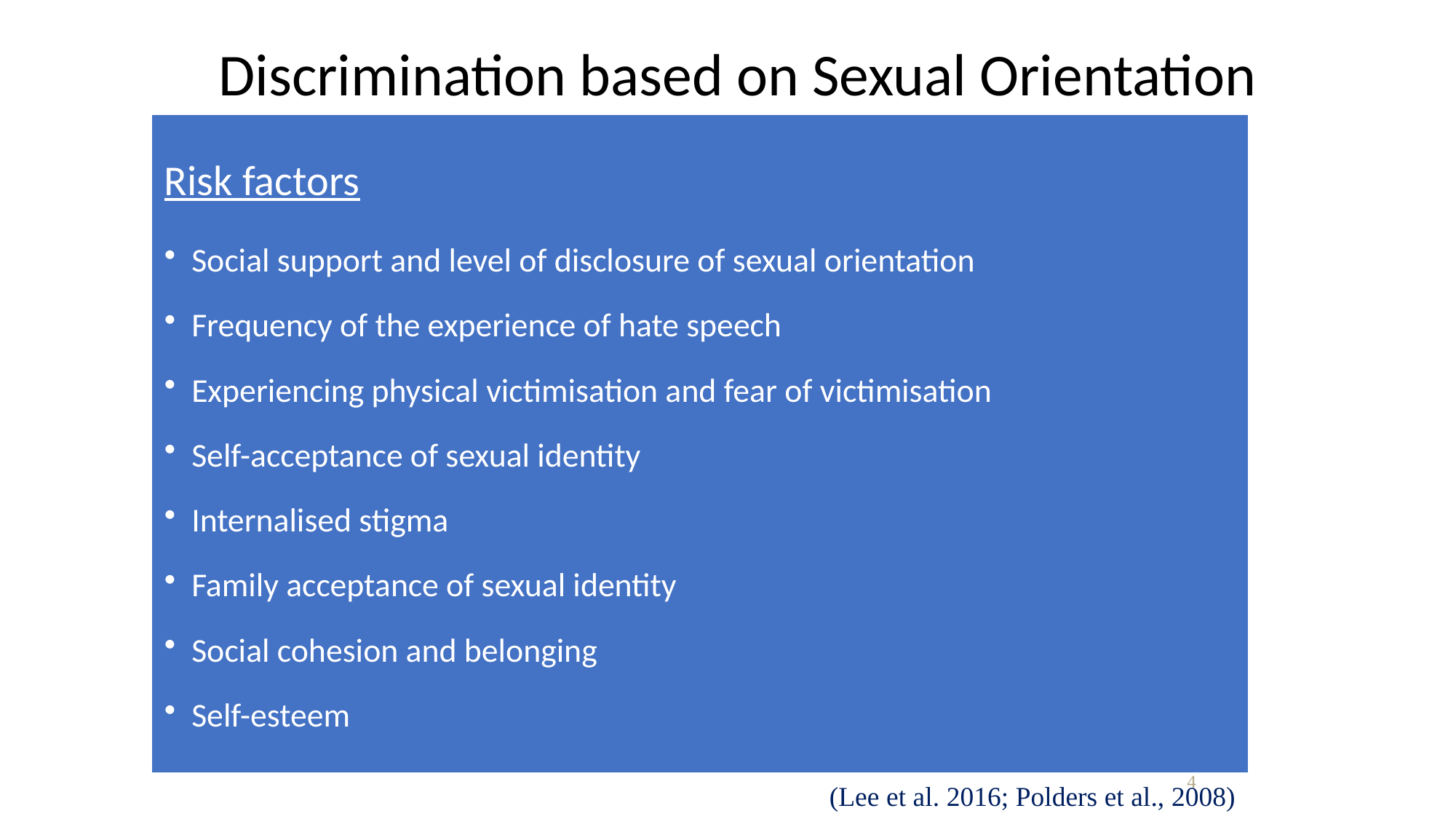

# Discrimination based on Sexual Orientation
Risk factors
Social support and level of disclosure of sexual orientation
Frequency of the experience of hate speech
Experiencing physical victimisation and fear of victimisation
Self-acceptance of sexual identity
Internalised stigma
Family acceptance of sexual identity
Social cohesion and belonging
Self-esteem
4
(Lee et al. 2016; Polders et al., 2008)